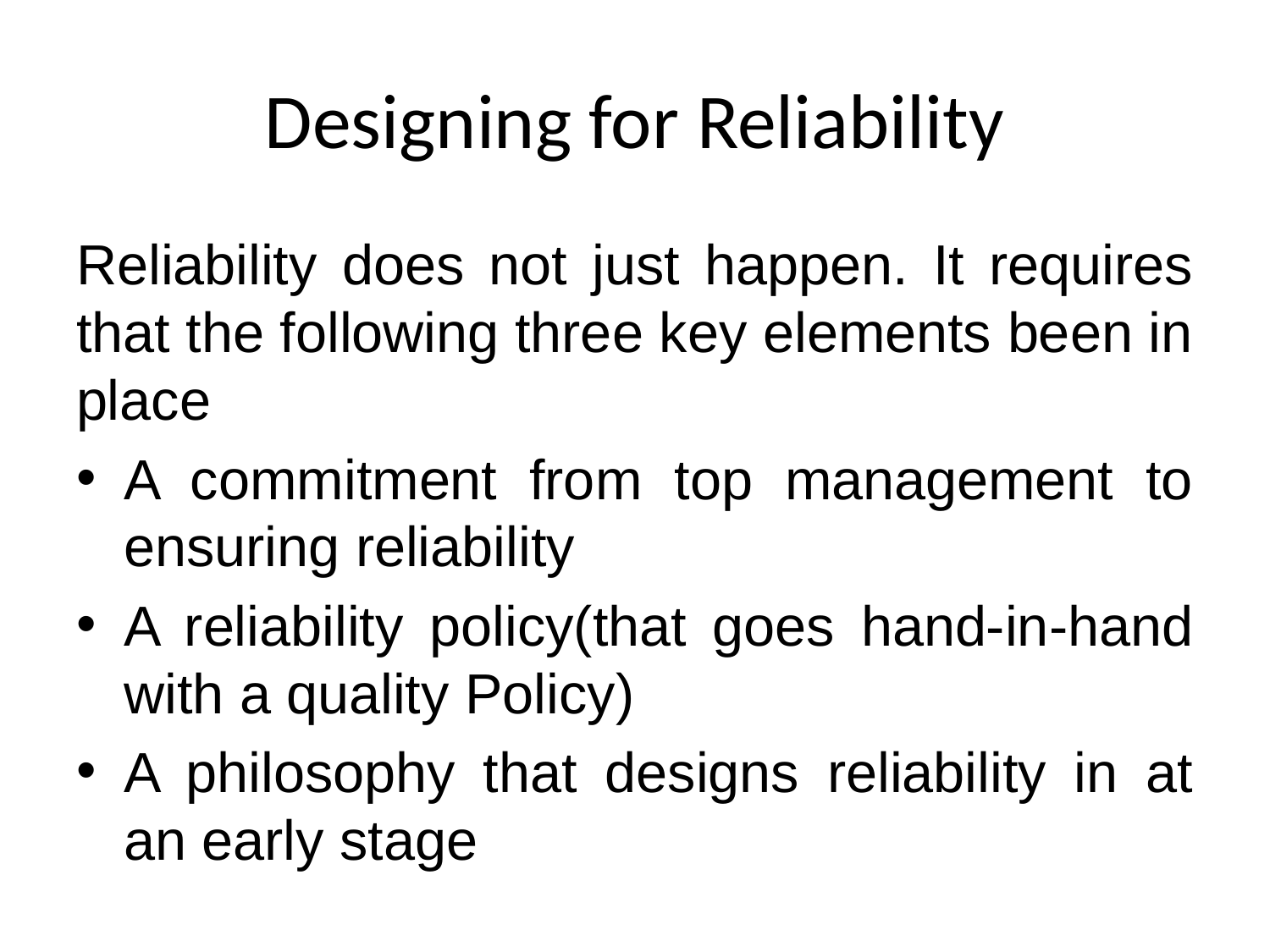

# Designing for Reliability
Reliability does not just happen. It requires that the following three key elements been in place
A commitment from top management to ensuring reliability
A reliability policy(that goes hand-in-hand with a quality Policy)
A philosophy that designs reliability in at an early stage